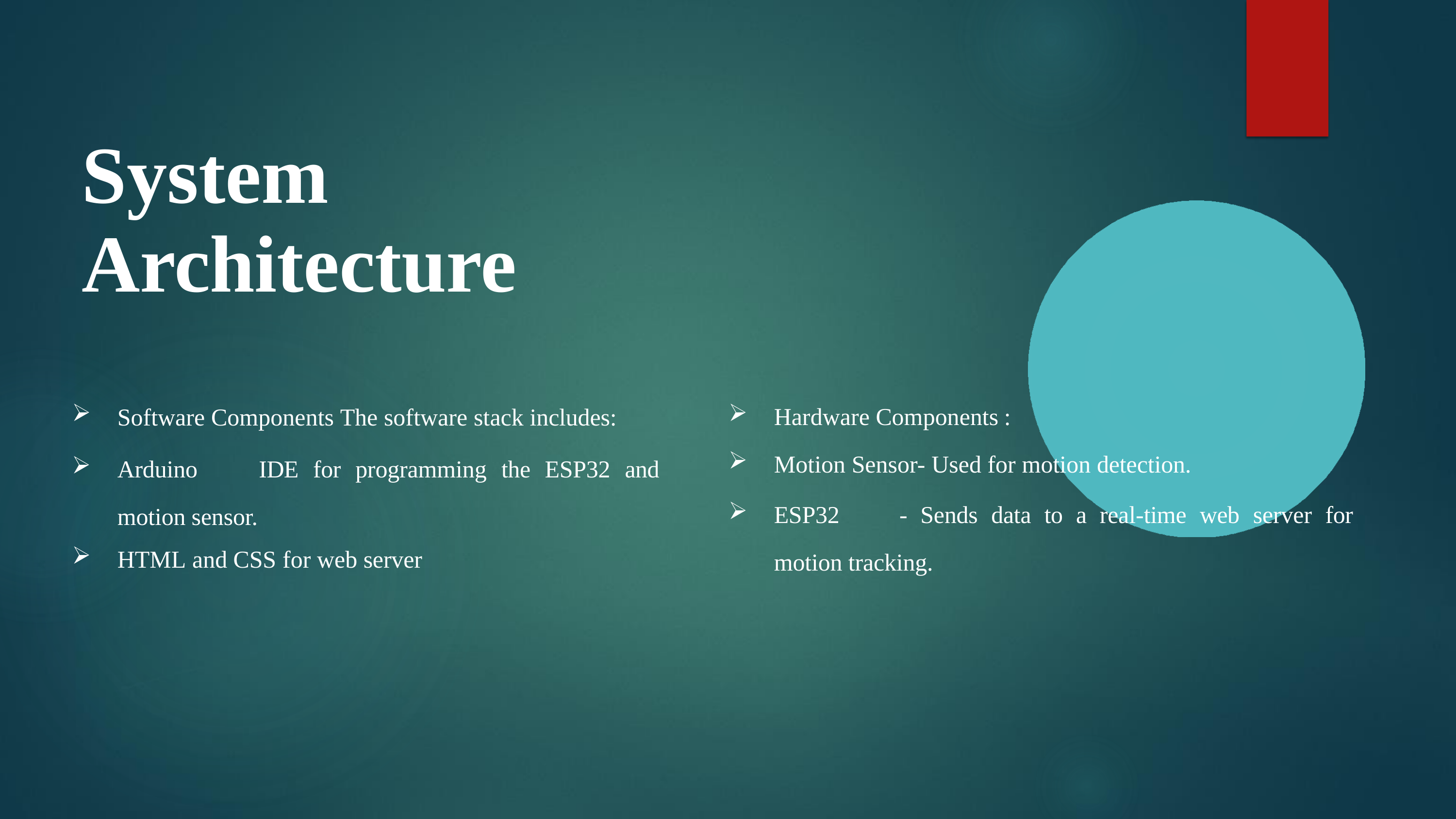

# System Architecture
Software Components The software stack includes:
Arduino	IDE	for	programming	the	ESP32	and	motion sensor.
HTML and CSS for web server
Hardware Components :
Motion Sensor- Used for motion detection.
ESP32	-	Sends	data	to	a	real-time	web	server	for	motion tracking.